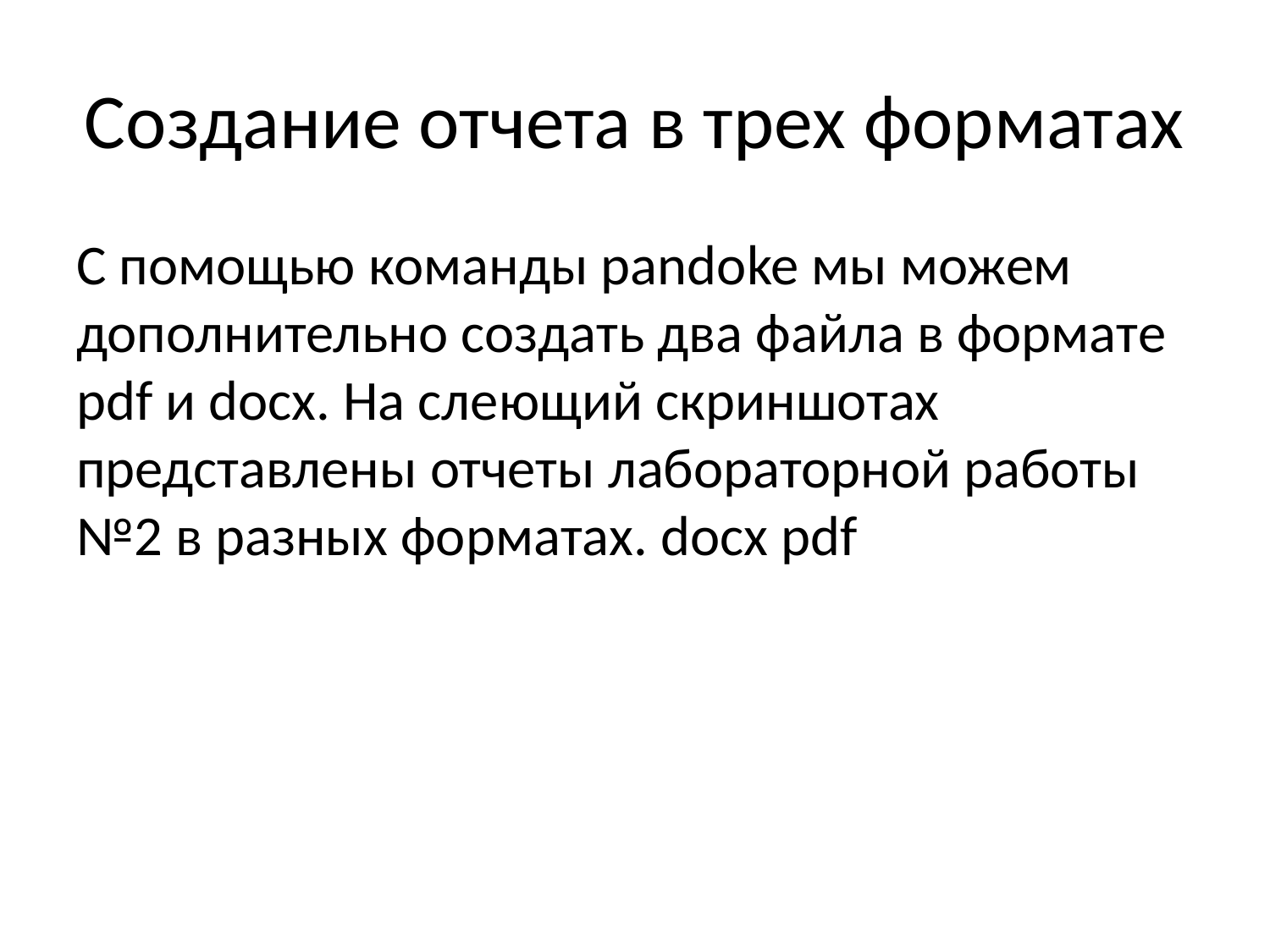

# Создание отчета в трех форматах
С помощью команды pandoke мы можем дополнительно создать два файла в формате pdf и docx. На слеющий скриншотах представлены отчеты лабораторной работы №2 в разных форматах. docx pdf